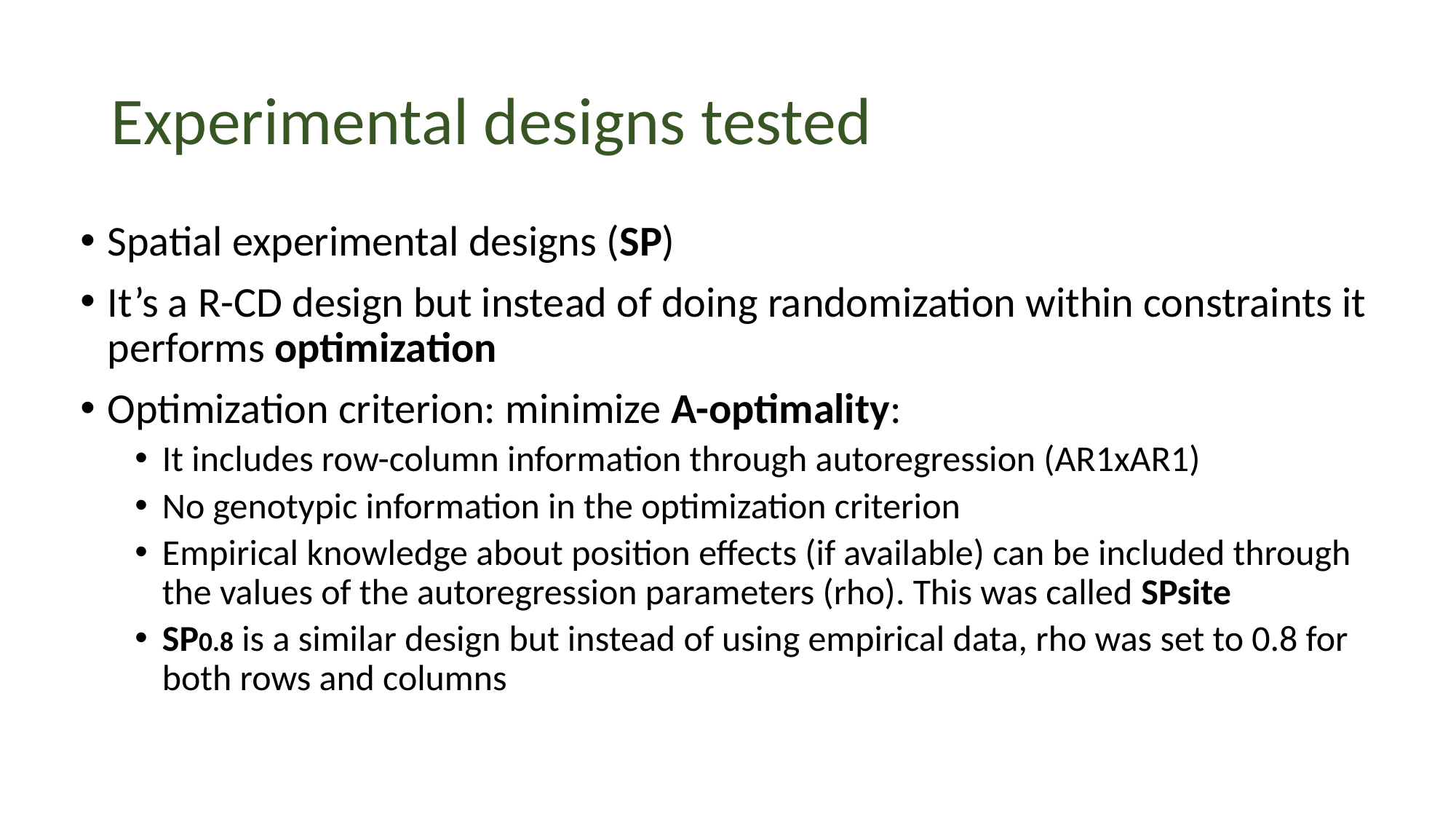

# Experimental designs tested
Spatial experimental designs (SP)
It’s a R-CD design but instead of doing randomization within constraints it performs optimization
Optimization criterion: minimize A-optimality:
It includes row-column information through autoregression (AR1xAR1)
No genotypic information in the optimization criterion
Empirical knowledge about position effects (if available) can be included through the values of the autoregression parameters (rho). This was called SPsite
SP0.8 is a similar design but instead of using empirical data, rho was set to 0.8 for both rows and columns